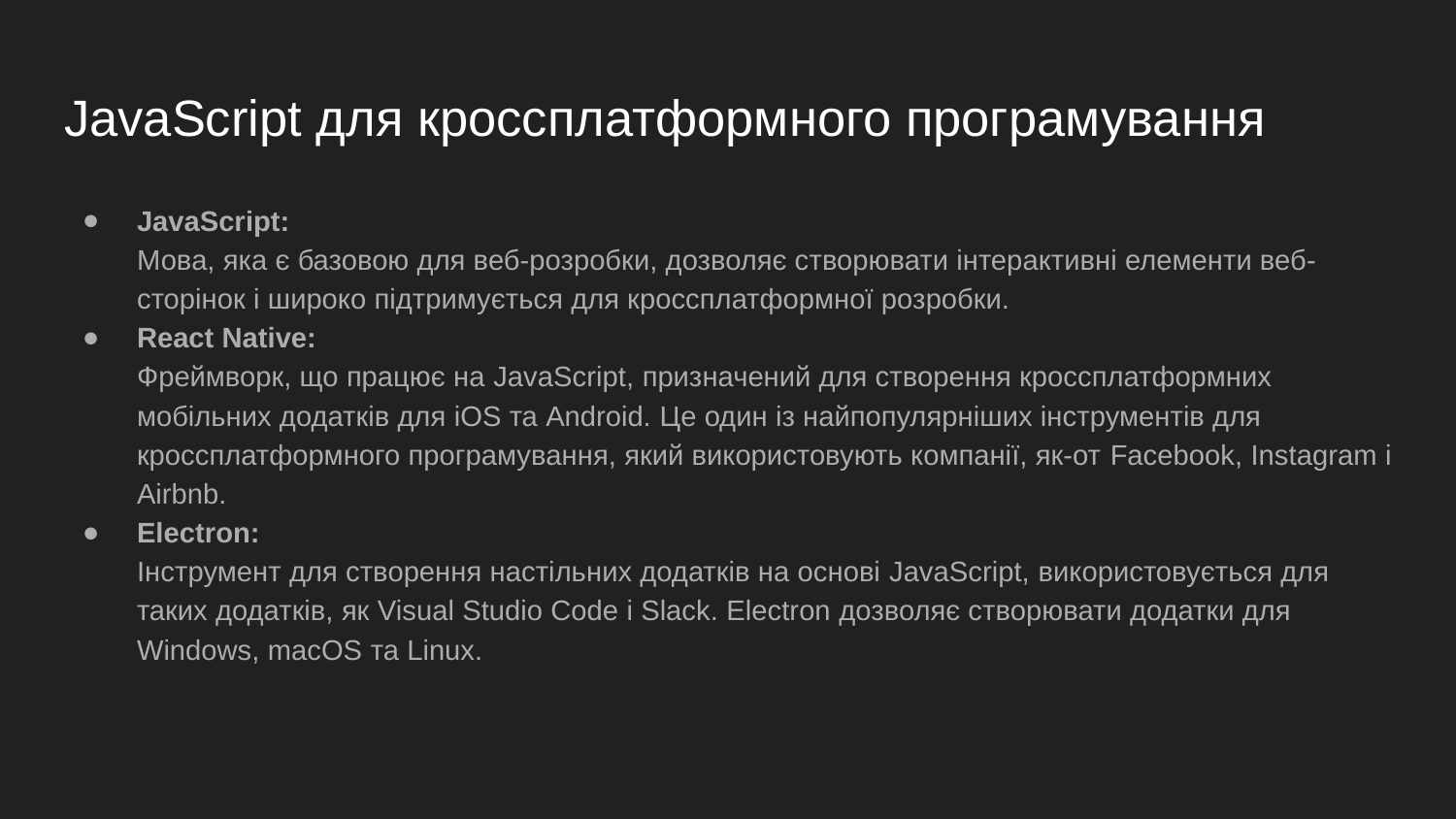

# JavaScript для кроссплатформного програмування
JavaScript:
Мова, яка є базовою для веб-розробки, дозволяє створювати інтерактивні елементи веб-сторінок і широко підтримується для кроссплатформної розробки.
React Native:
Фреймворк, що працює на JavaScript, призначений для створення кроссплатформних мобільних додатків для iOS та Android. Це один із найпопулярніших інструментів для кроссплатформного програмування, який використовують компанії, як-от Facebook, Instagram і Airbnb.
Electron:
Інструмент для створення настільних додатків на основі JavaScript, використовується для таких додатків, як Visual Studio Code і Slack. Electron дозволяє створювати додатки для Windows, macOS та Linux.